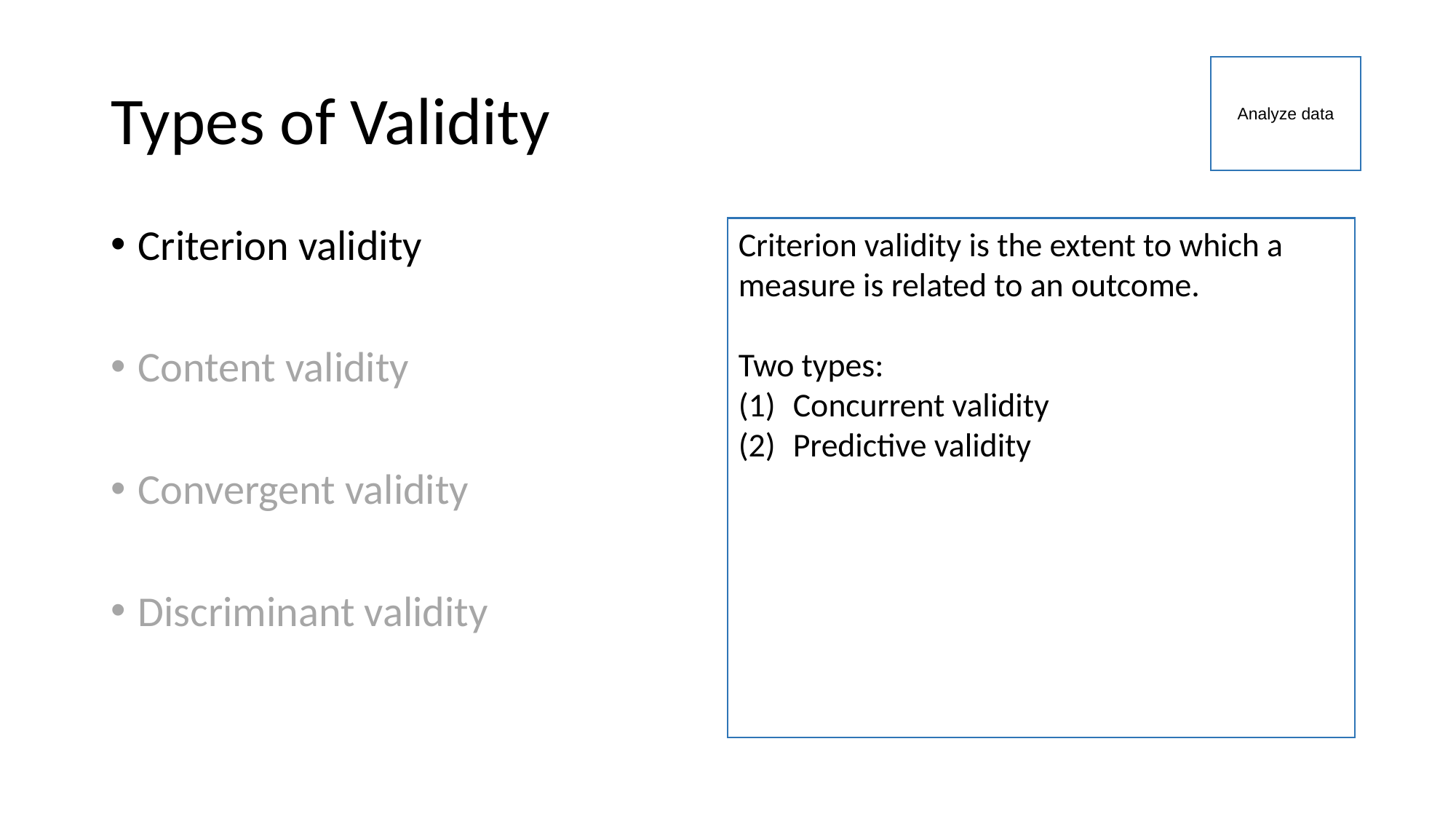

# Types of Validity
Analyze data
Criterion validity

Content validity

Convergent validity

Discriminant validity

Criterion validity is the extent to which a measure is related to an outcome.

Two types:
Concurrent validity
Predictive validity